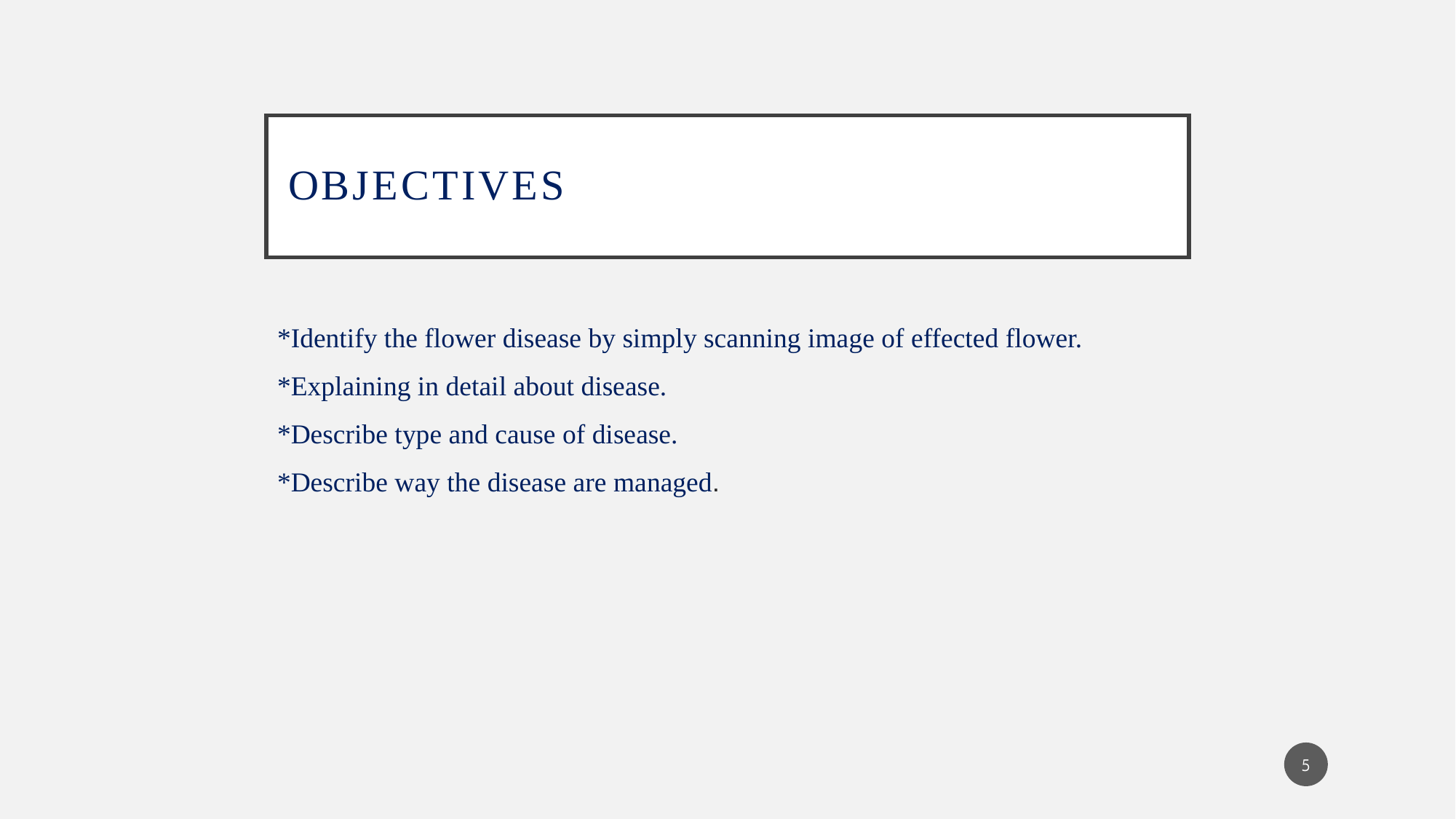

# Objectives
*Identify the flower disease by simply scanning image of effected flower.
*Explaining in detail about disease.
*Describe type and cause of disease.
*Describe way the disease are managed.

5